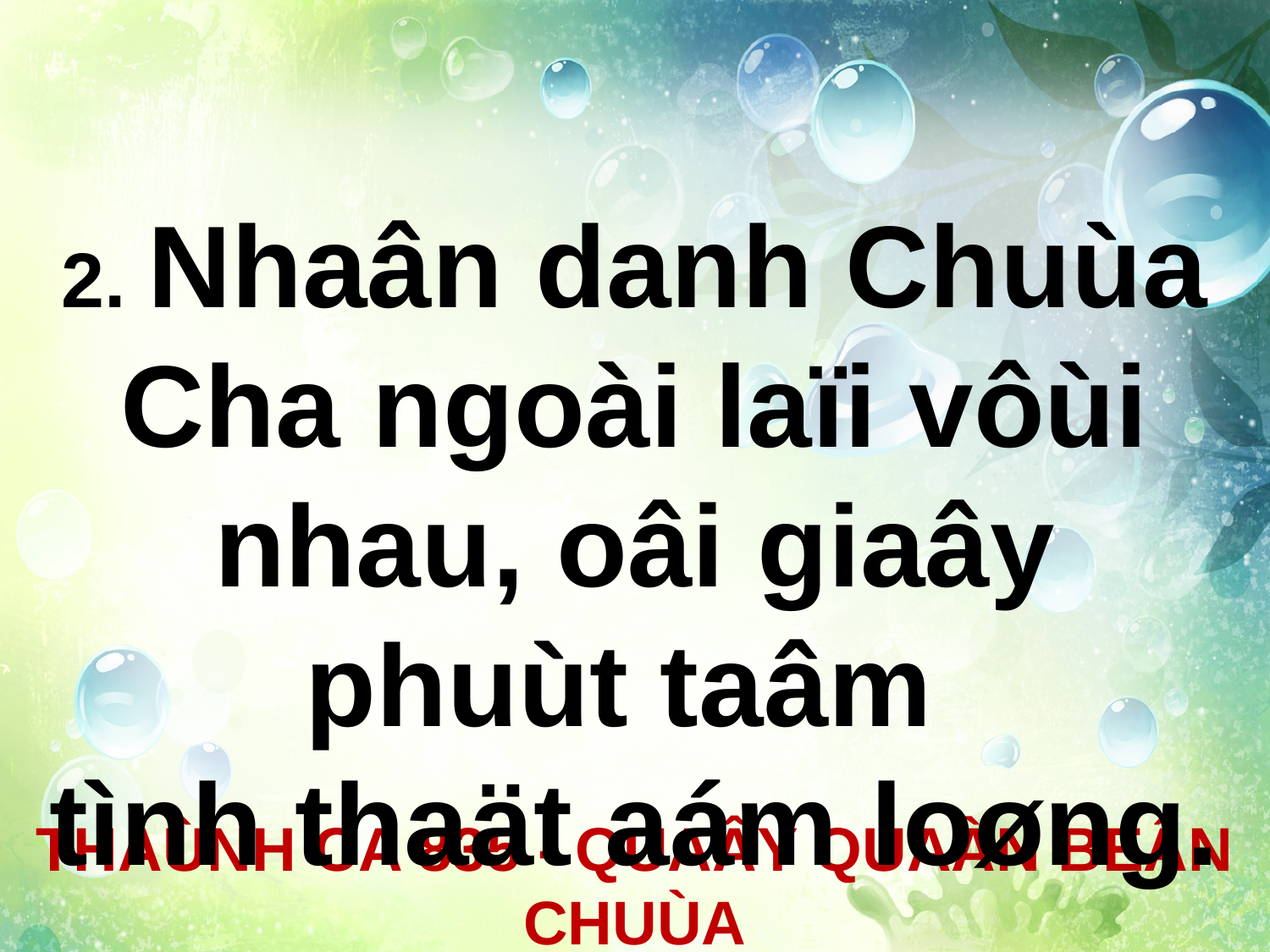

2. Nhaân danh Chuùa Cha ngoài laïi vôùi nhau, oâi giaây phuùt taâm
tình thaät aám loøng.
THAÙNH CA 835 - QUAÂY QUAÀN BEÂN CHUÙA